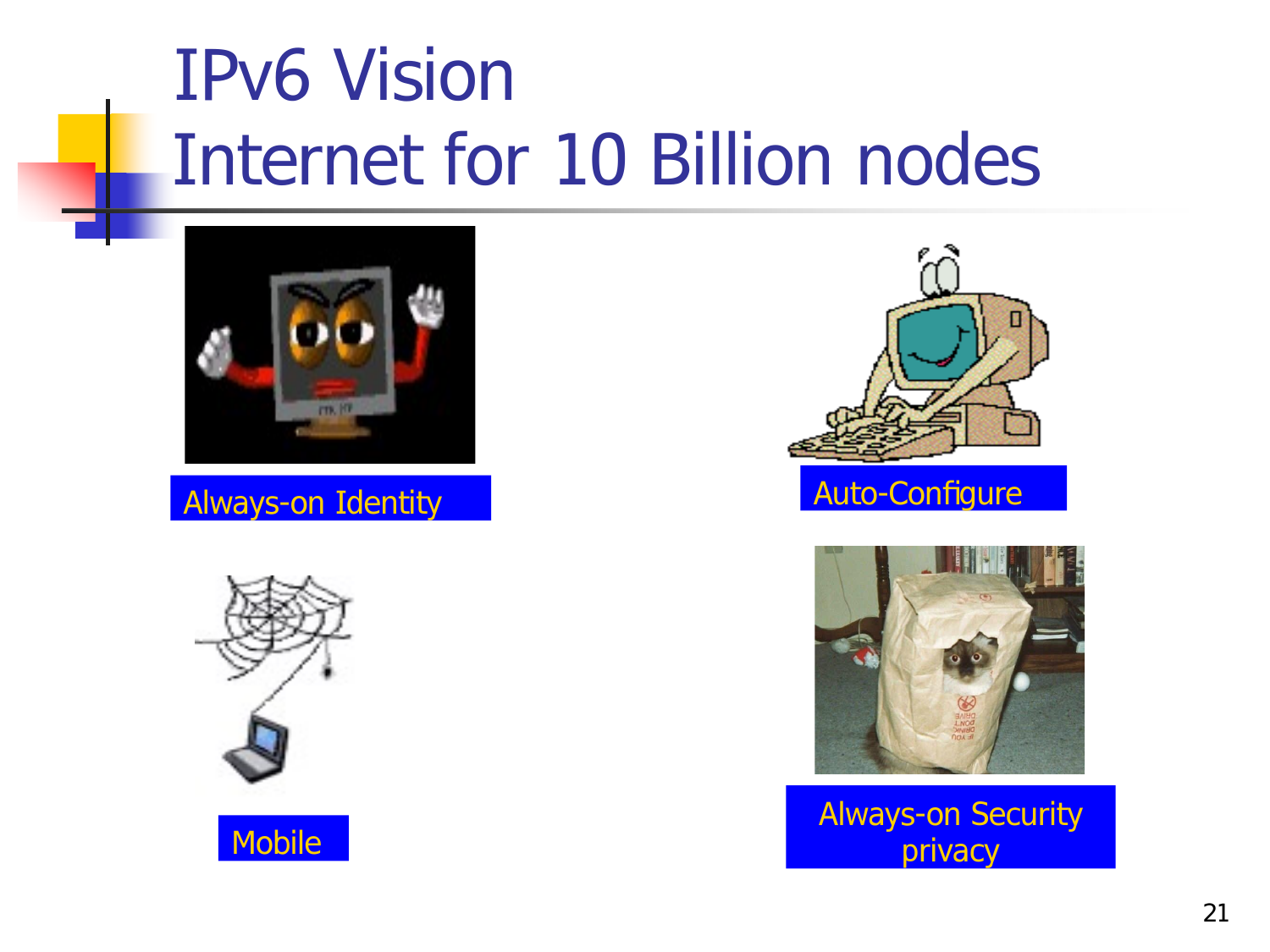

# IPv6 Vision
Internet for 10 Billion nodes

Auto-Configure
Always-on Identity

Always-on Security  privacy
Mobile
21